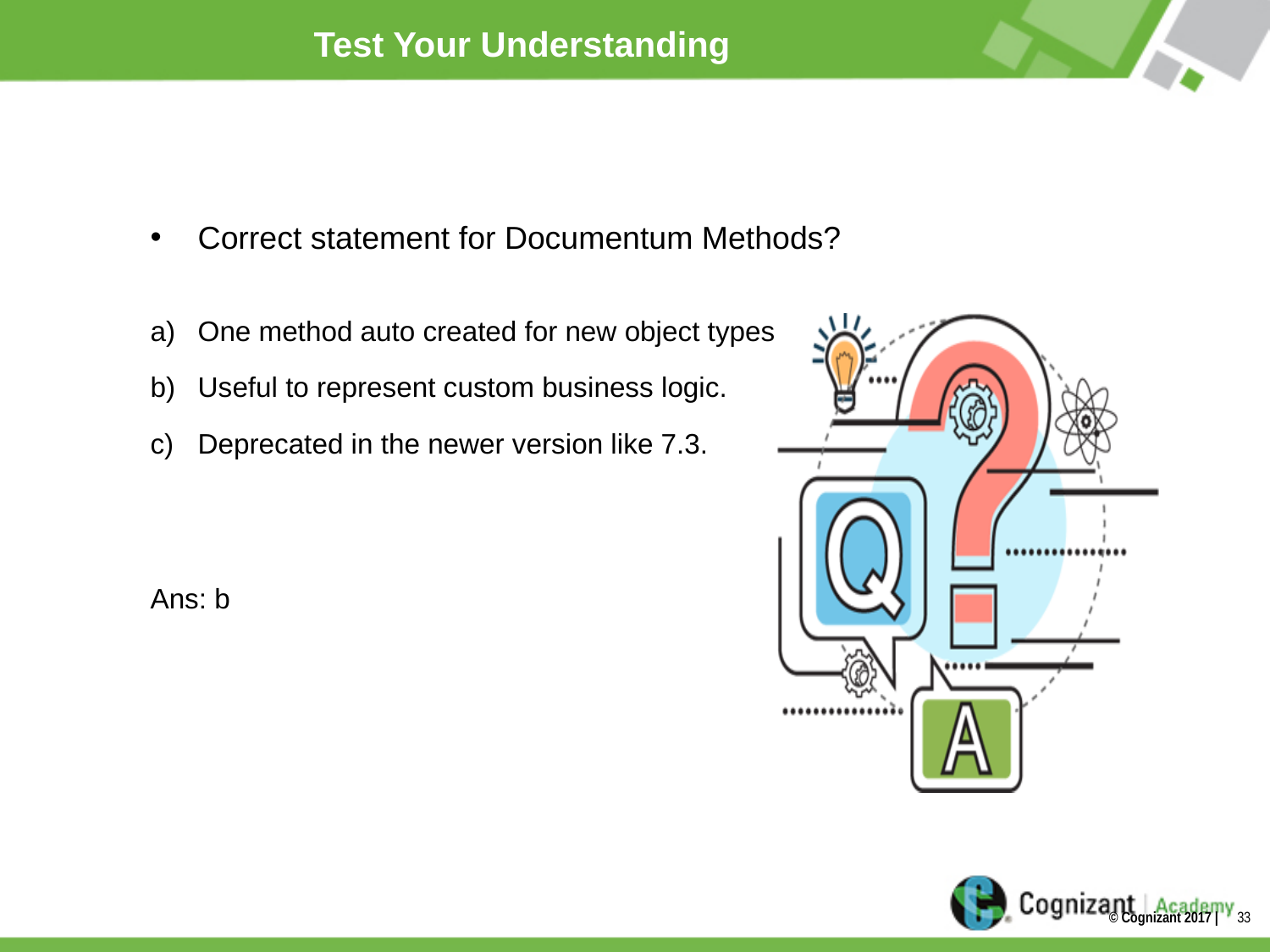

# Test Your Understanding
Correct statement for Documentum Methods?

One method auto created for new object types
Useful to represent custom business logic.
Deprecated in the newer version like 7.3.

Ans: b